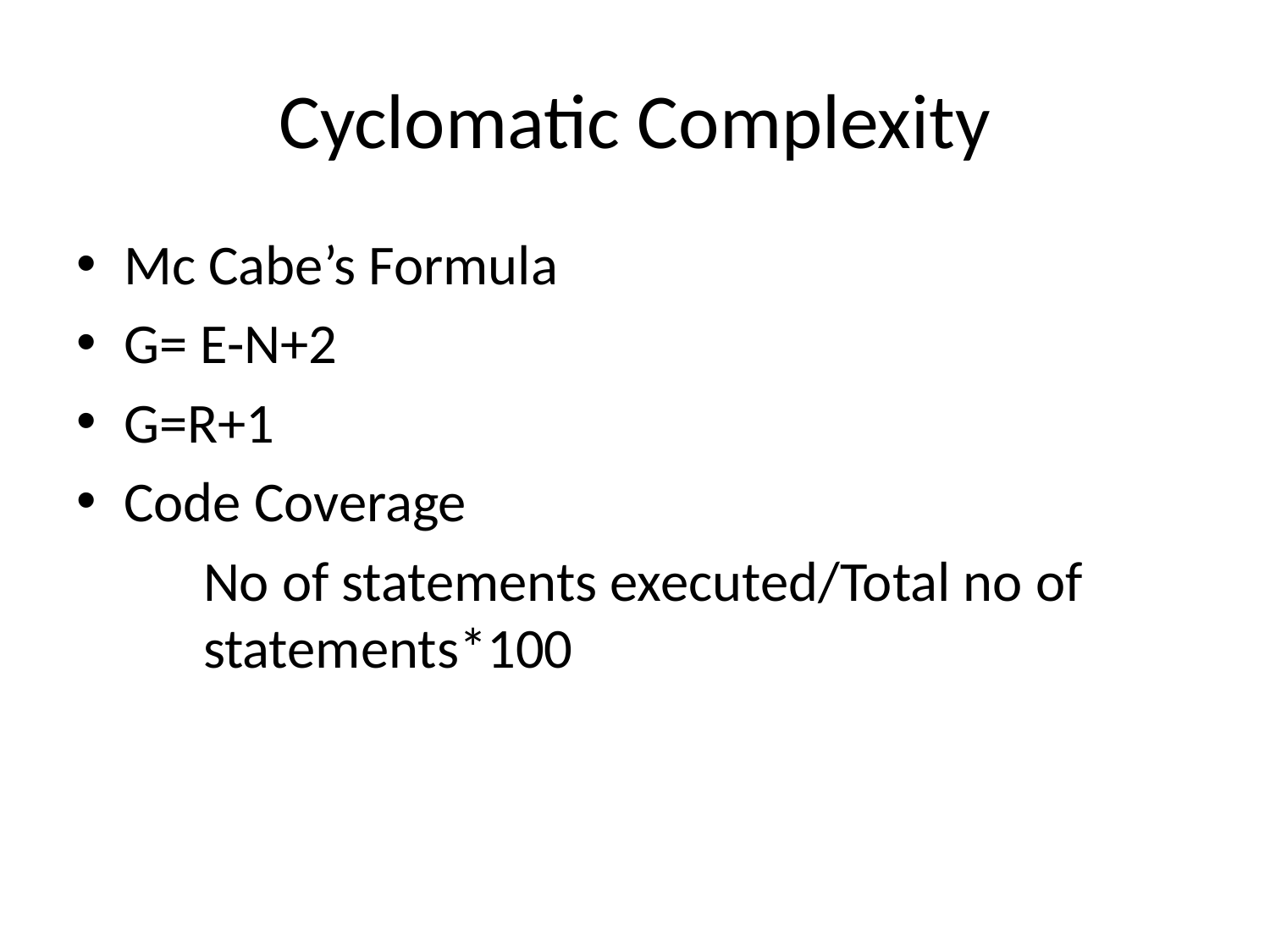

# Cyclomatic Complexity
Mc Cabe’s Formula
G= E-N+2
G=R+1
Code Coverage
	No of statements executed/Total no of 	statements*100